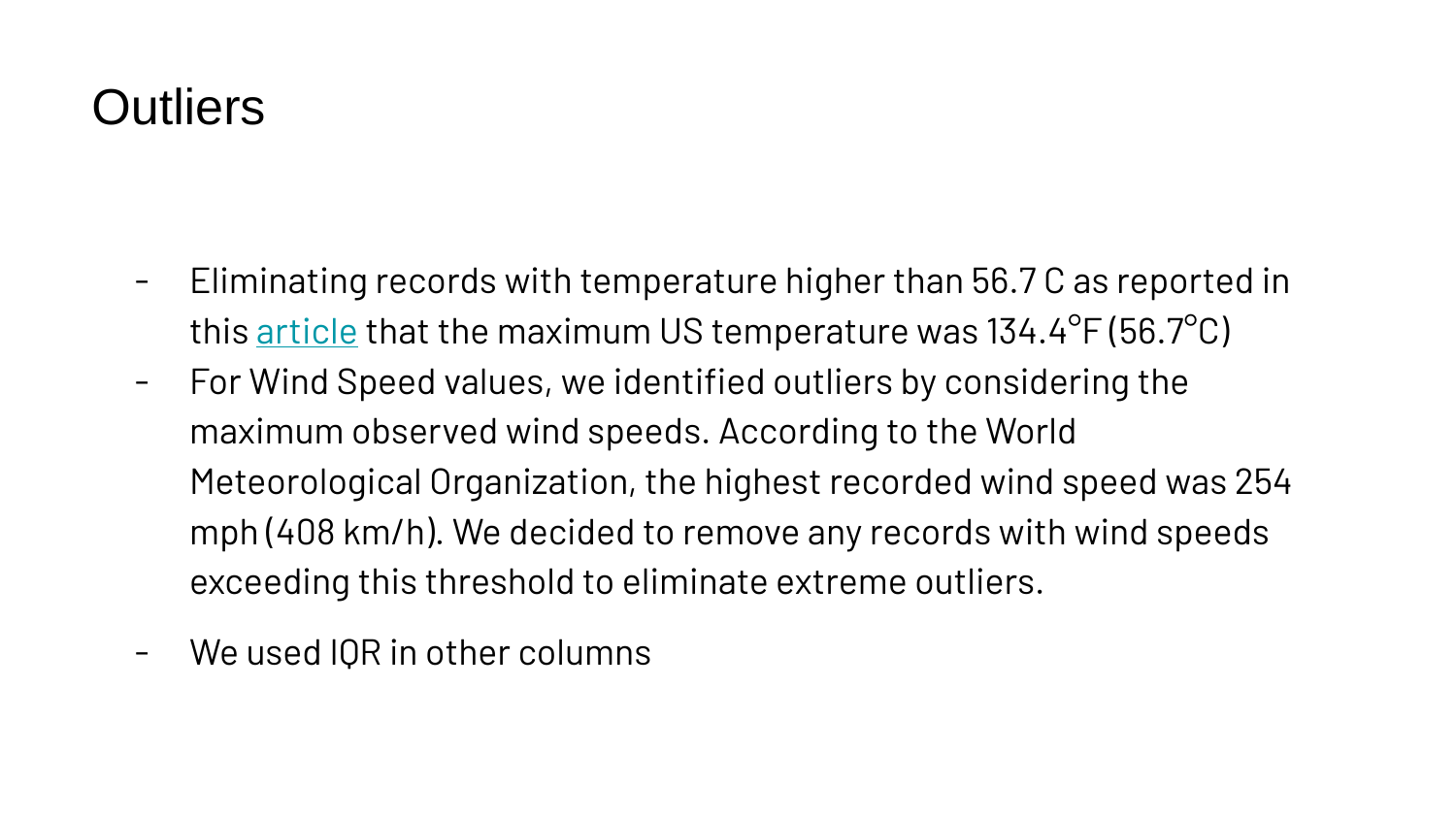

# Outliers
Eliminating records with temperature higher than 56.7 C as reported in this article that the maximum US temperature was 134.4°F (56.7°C)
For Wind Speed values, we identified outliers by considering the maximum observed wind speeds. According to the World Meteorological Organization, the highest recorded wind speed was 254 mph (408 km/h). We decided to remove any records with wind speeds exceeding this threshold to eliminate extreme outliers.
We used IQR in other columns